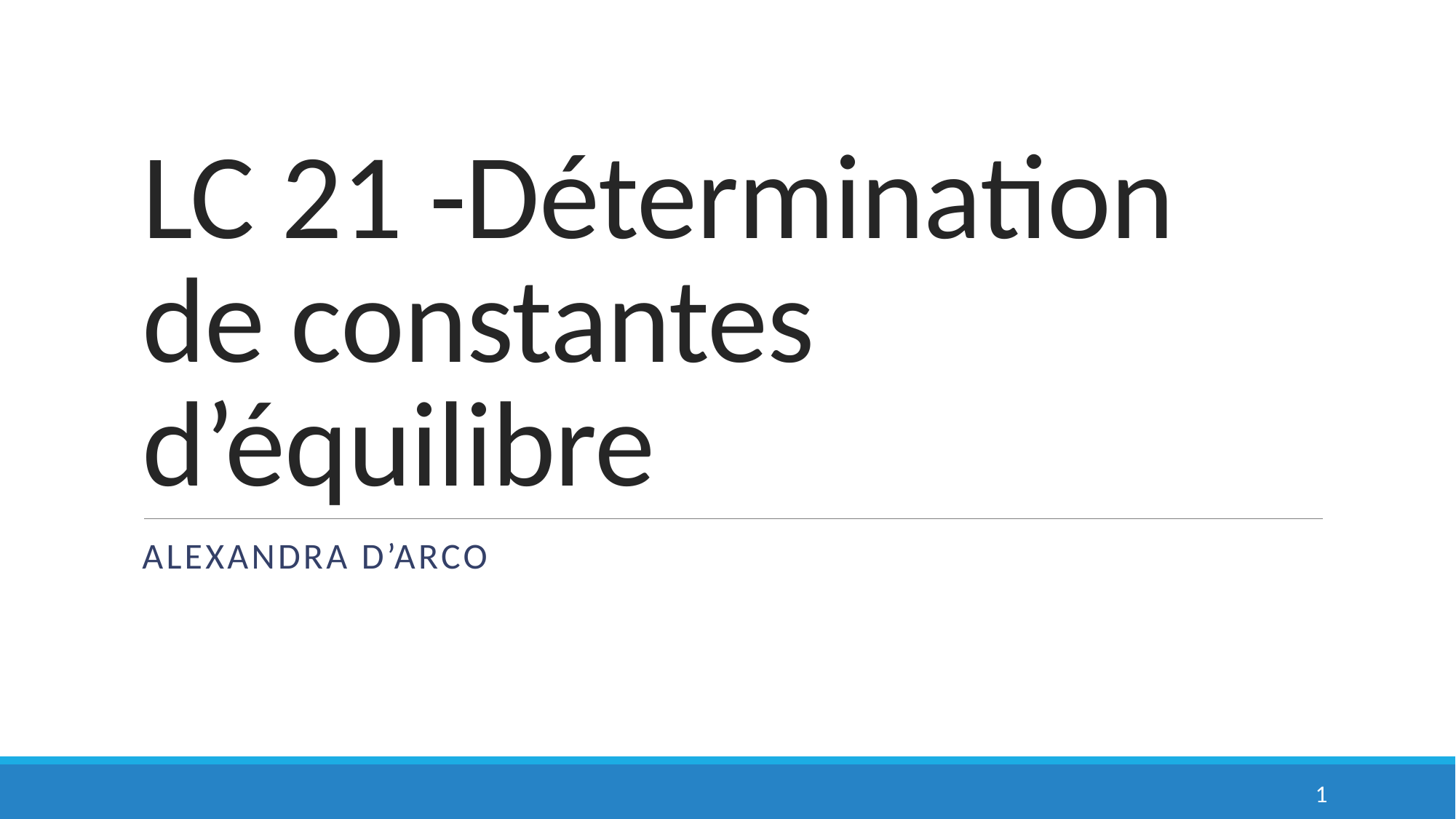

# LC 21 -Détermination de constantes d’équilibre
Alexandra d’arco
1